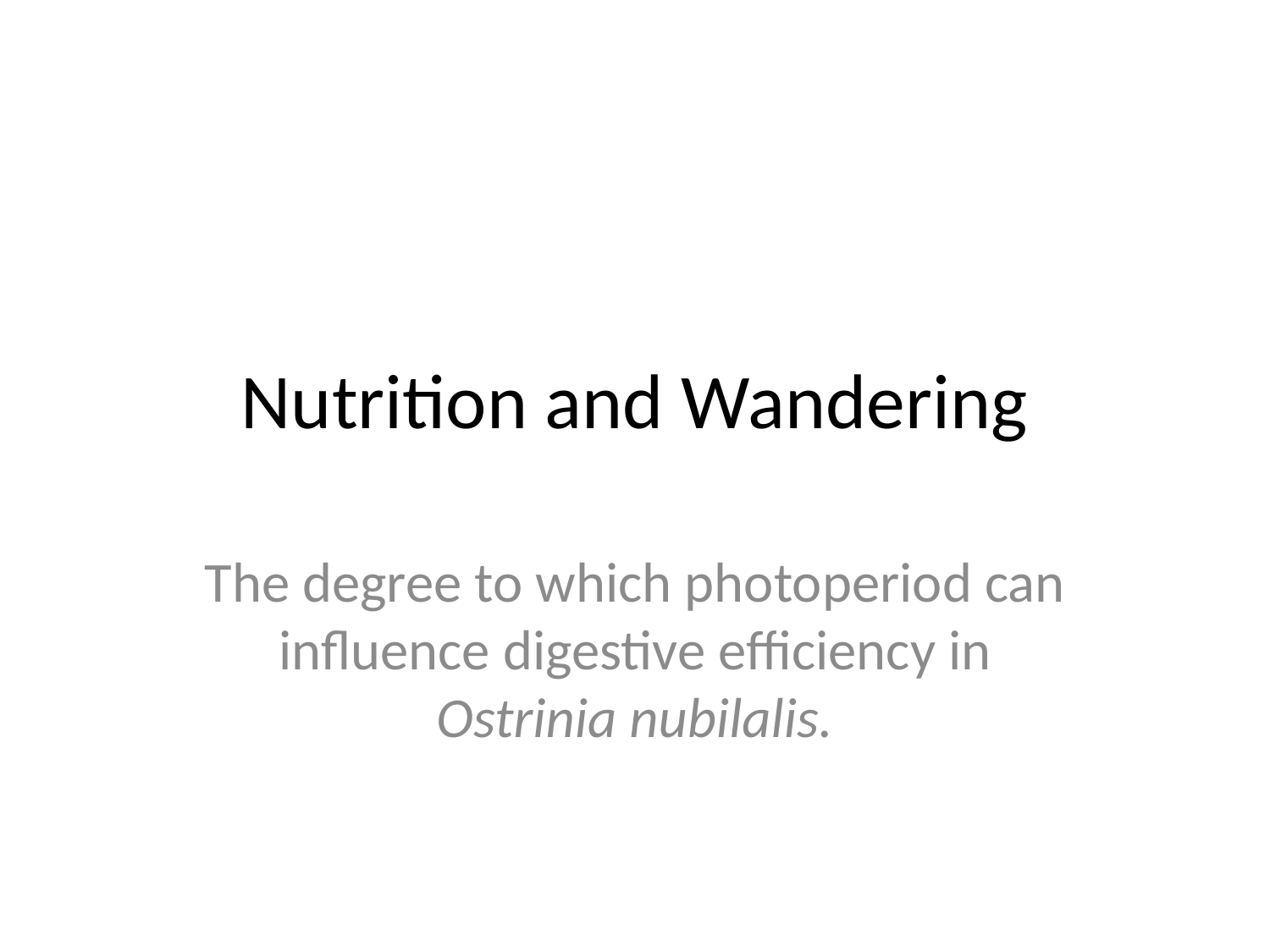

# Nutrition and Wandering
The degree to which photoperiod can influence digestive efficiency in Ostrinia nubilalis.